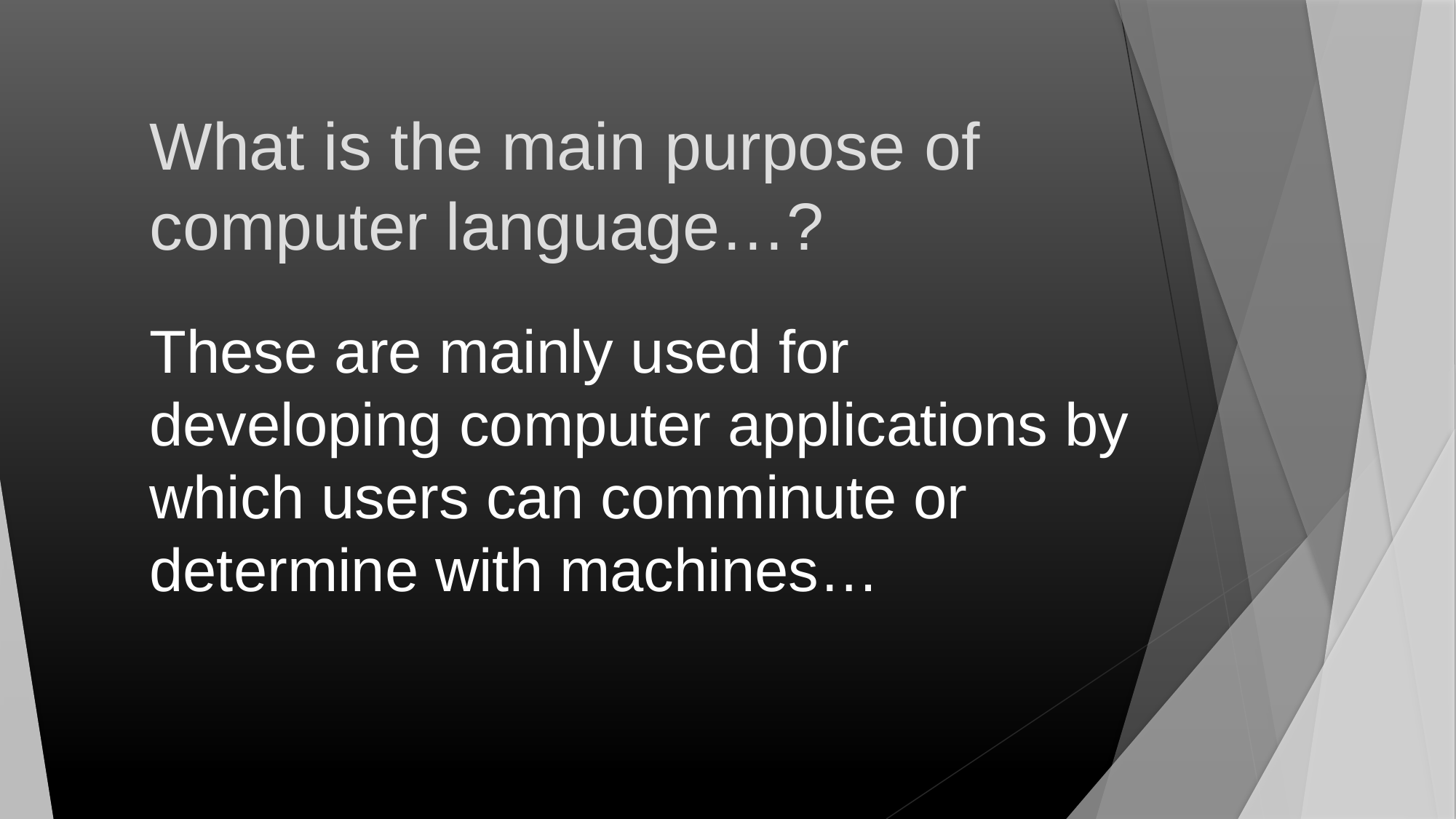

# What is the main purpose of computer language…?
These are mainly used for developing computer applications by which users can comminute or determine with machines…